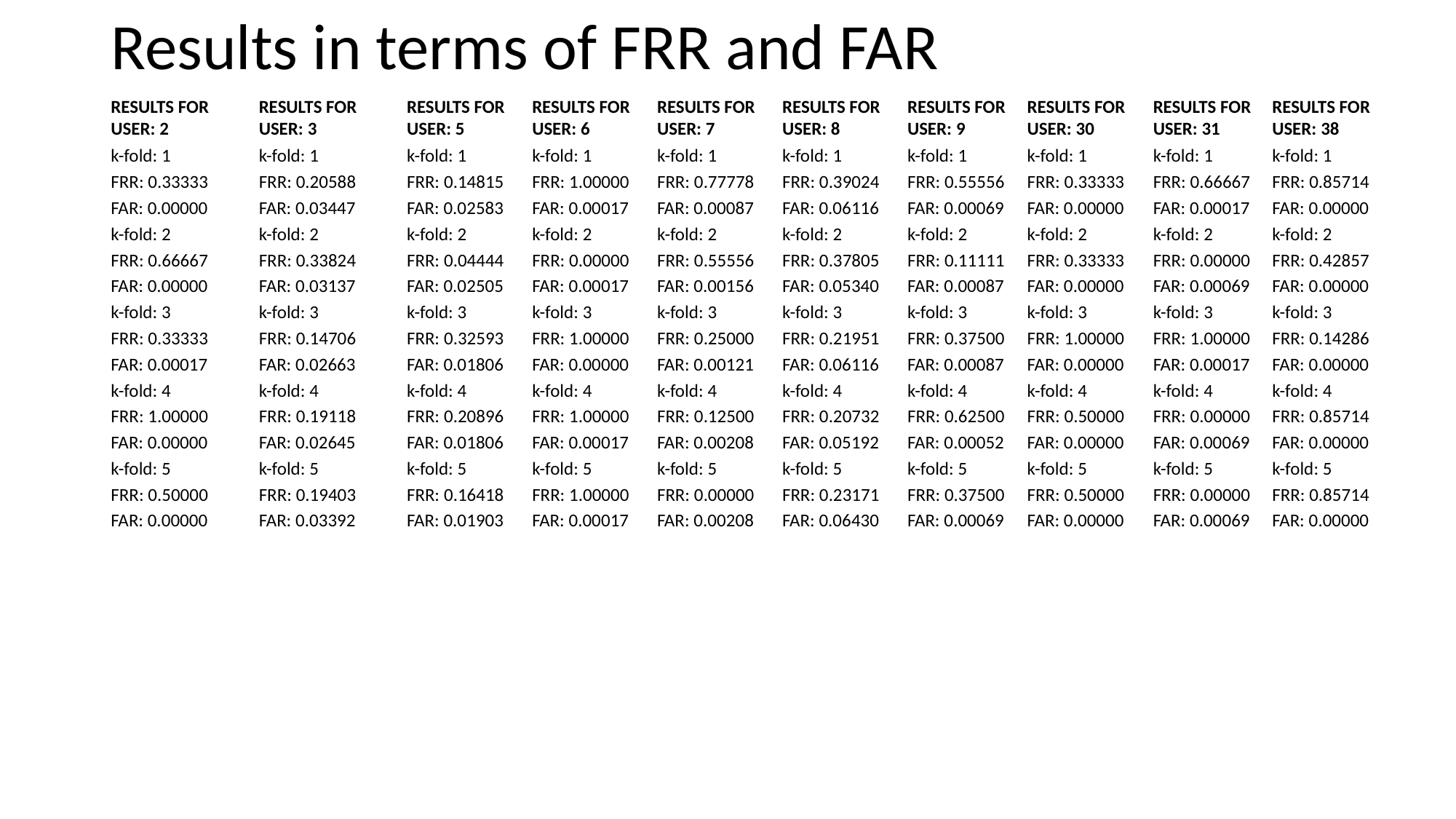

# Results in terms of FRR and FAR
RESULTS FOR USER: 6
k-fold: 1
FRR: 1.00000
FAR: 0.00017
k-fold: 2
FRR: 0.00000
FAR: 0.00017
k-fold: 3
FRR: 1.00000
FAR: 0.00000
k-fold: 4
FRR: 1.00000
FAR: 0.00017
k-fold: 5
FRR: 1.00000
FAR: 0.00017
RESULTS FOR USER: 7
k-fold: 1
FRR: 0.77778
FAR: 0.00087
k-fold: 2
FRR: 0.55556
FAR: 0.00156
k-fold: 3
FRR: 0.25000
FAR: 0.00121
k-fold: 4
FRR: 0.12500
FAR: 0.00208
k-fold: 5
FRR: 0.00000
FAR: 0.00208
RESULTS FOR USER: 8
k-fold: 1
FRR: 0.39024
FAR: 0.06116
k-fold: 2
FRR: 0.37805
FAR: 0.05340
k-fold: 3
FRR: 0.21951
FAR: 0.06116
k-fold: 4
FRR: 0.20732
FAR: 0.05192
k-fold: 5
FRR: 0.23171
FAR: 0.06430
RESULTS FOR USER: 9
k-fold: 1
FRR: 0.55556
FAR: 0.00069
k-fold: 2
FRR: 0.11111
FAR: 0.00087
k-fold: 3
FRR: 0.37500
FAR: 0.00087
k-fold: 4
FRR: 0.62500
FAR: 0.00052
k-fold: 5
FRR: 0.37500
FAR: 0.00069
RESULTS FOR USER: 30
k-fold: 1
FRR: 0.33333
FAR: 0.00000
k-fold: 2
FRR: 0.33333
FAR: 0.00000
k-fold: 3
FRR: 1.00000
FAR: 0.00000
k-fold: 4
FRR: 0.50000
FAR: 0.00000
k-fold: 5
FRR: 0.50000
FAR: 0.00000
RESULTS FOR USER: 31
k-fold: 1
FRR: 0.66667
FAR: 0.00017
k-fold: 2
FRR: 0.00000
FAR: 0.00069
k-fold: 3
FRR: 1.00000
FAR: 0.00017
k-fold: 4
FRR: 0.00000
FAR: 0.00069
k-fold: 5
FRR: 0.00000
FAR: 0.00069
RESULTS FOR USER: 38
k-fold: 1
FRR: 0.85714
FAR: 0.00000
k-fold: 2
FRR: 0.42857
FAR: 0.00000
k-fold: 3
FRR: 0.14286
FAR: 0.00000
k-fold: 4
FRR: 0.85714
FAR: 0.00000
k-fold: 5
FRR: 0.85714
FAR: 0.00000
RESULTS FOR USER: 3
k-fold: 1
FRR: 0.20588
FAR: 0.03447
k-fold: 2
FRR: 0.33824
FAR: 0.03137
k-fold: 3
FRR: 0.14706
FAR: 0.02663
k-fold: 4
FRR: 0.19118
FAR: 0.02645
k-fold: 5
FRR: 0.19403
FAR: 0.03392
RESULTS FOR USER: 2
k-fold: 1
FRR: 0.33333
FAR: 0.00000
k-fold: 2
FRR: 0.66667
FAR: 0.00000
k-fold: 3
FRR: 0.33333
FAR: 0.00017
k-fold: 4
FRR: 1.00000
FAR: 0.00000
k-fold: 5
FRR: 0.50000
FAR: 0.00000
RESULTS FOR USER: 5
k-fold: 1
FRR: 0.14815
FAR: 0.02583
k-fold: 2
FRR: 0.04444
FAR: 0.02505
k-fold: 3
FRR: 0.32593
FAR: 0.01806
k-fold: 4
FRR: 0.20896
FAR: 0.01806
k-fold: 5
FRR: 0.16418
FAR: 0.01903